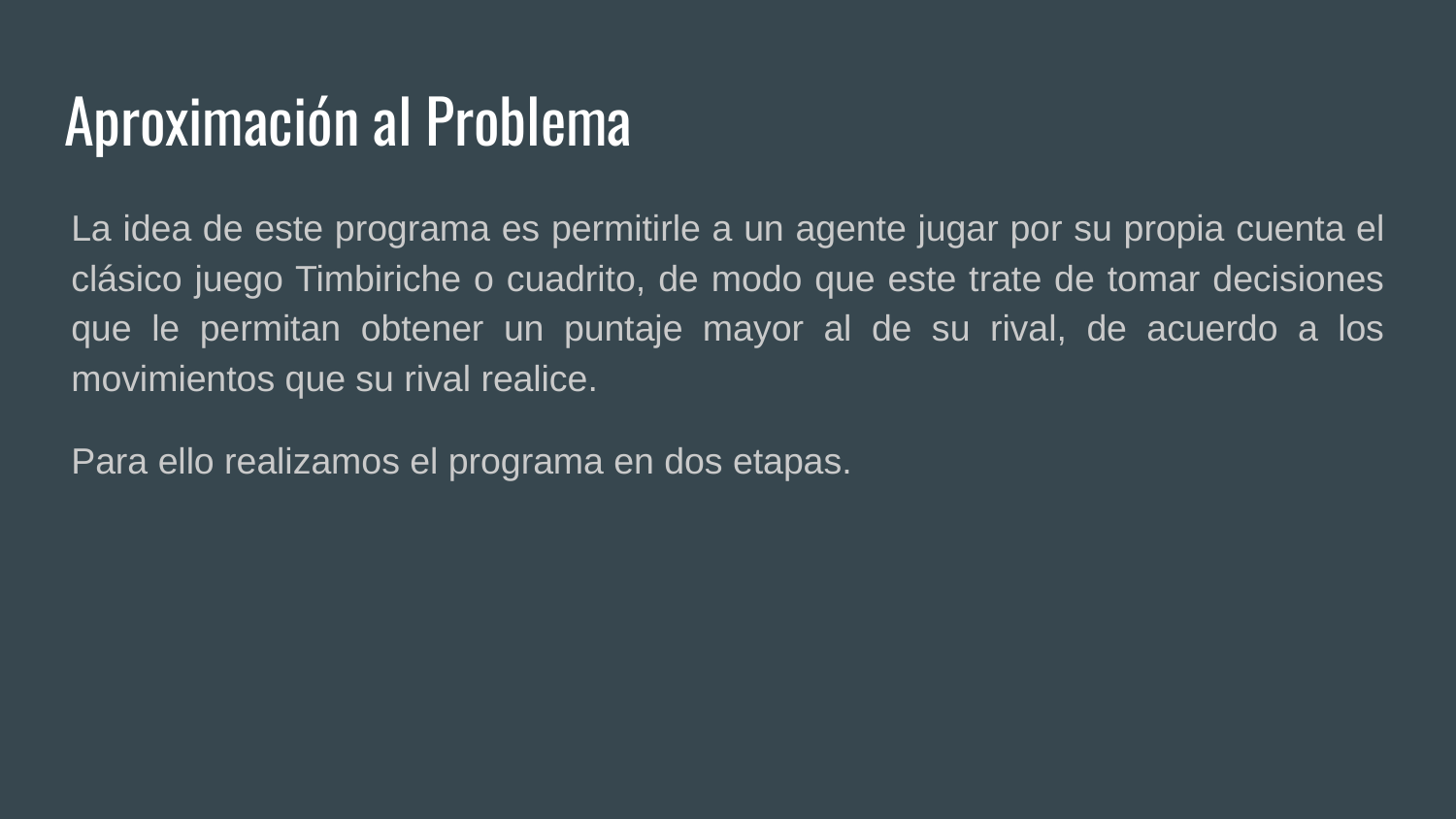

# Aproximación al Problema
La idea de este programa es permitirle a un agente jugar por su propia cuenta el clásico juego Timbiriche o cuadrito, de modo que este trate de tomar decisiones que le permitan obtener un puntaje mayor al de su rival, de acuerdo a los movimientos que su rival realice.
Para ello realizamos el programa en dos etapas.